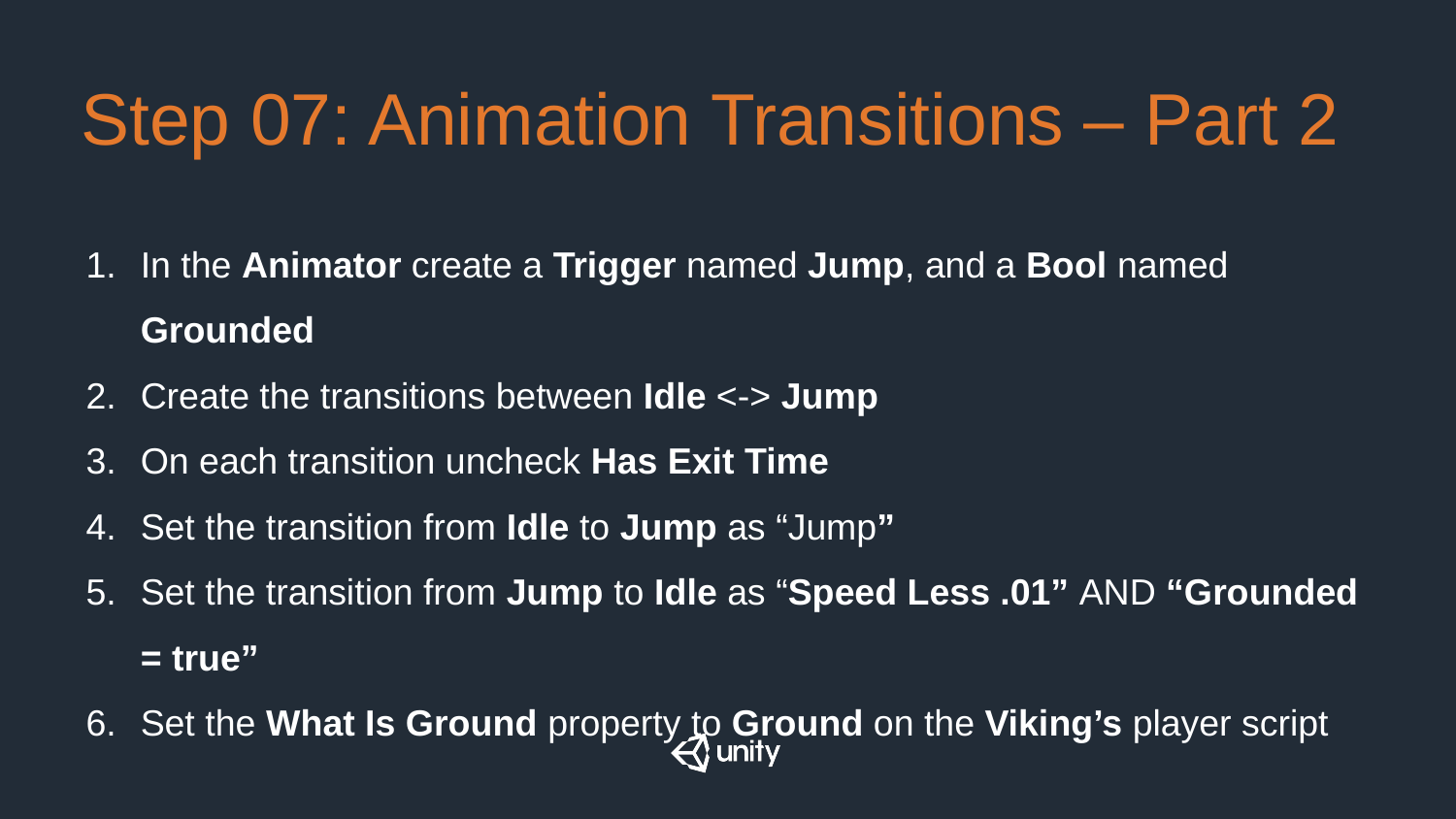

# Step 07: Animation Transitions – Part 2
In the Animator create a Trigger named Jump, and a Bool named Grounded
Create the transitions between Idle <-> Jump
On each transition uncheck Has Exit Time
Set the transition from Idle to Jump as “Jump”
Set the transition from Jump to Idle as “Speed Less .01” AND “Grounded = true”
Set the What Is Ground property to Ground on the Viking’s player script